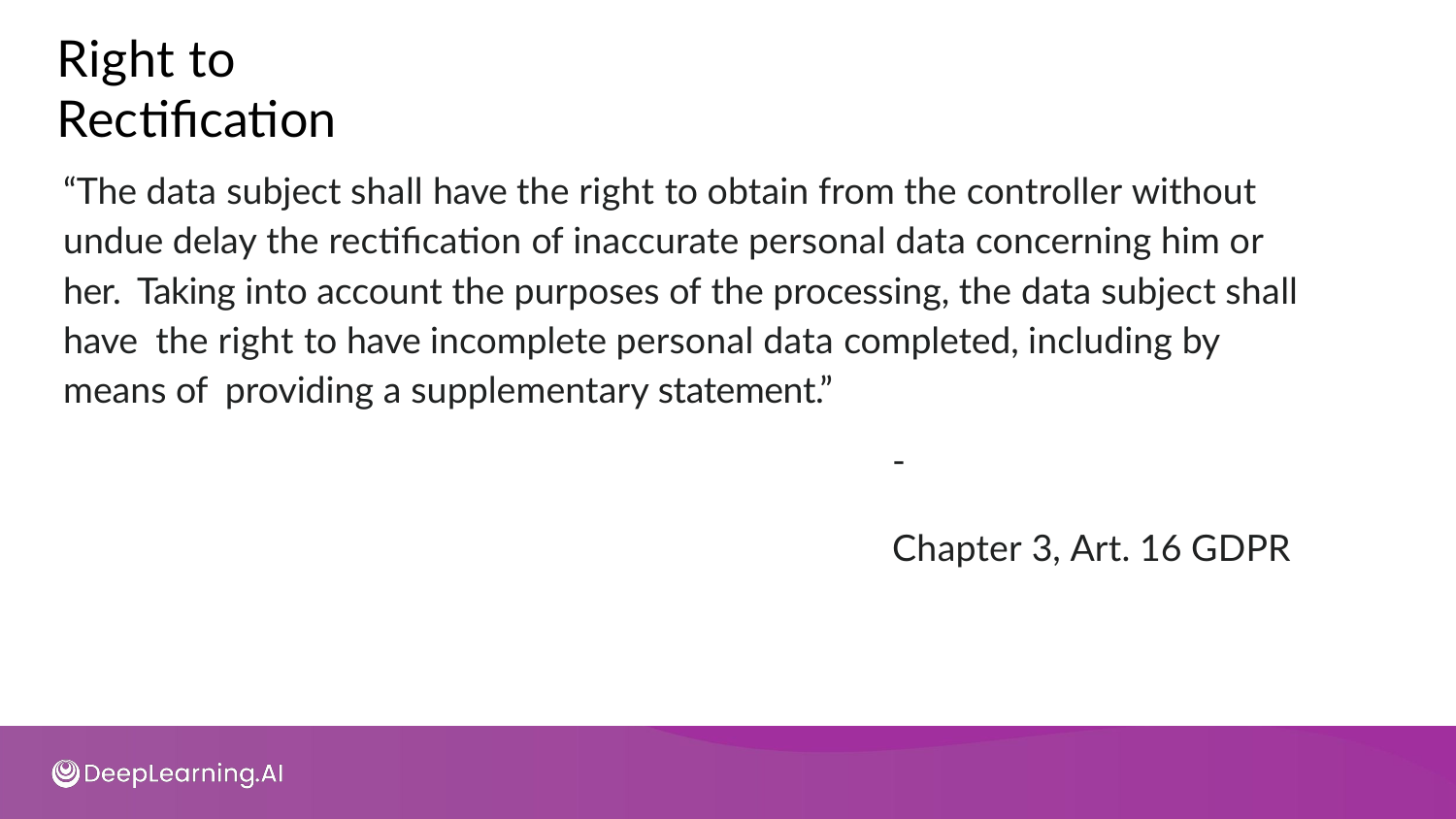

# Right to Rectiﬁcation
“The data subject shall have the right to obtain from the controller without  undue delay the rectiﬁcation of inaccurate personal data concerning him or her.  Taking into account the purposes of the processing, the data subject shall have  the right to have incomplete personal data completed, including by means of  providing a supplementary statement.”
-	Chapter 3, Art. 16 GDPR